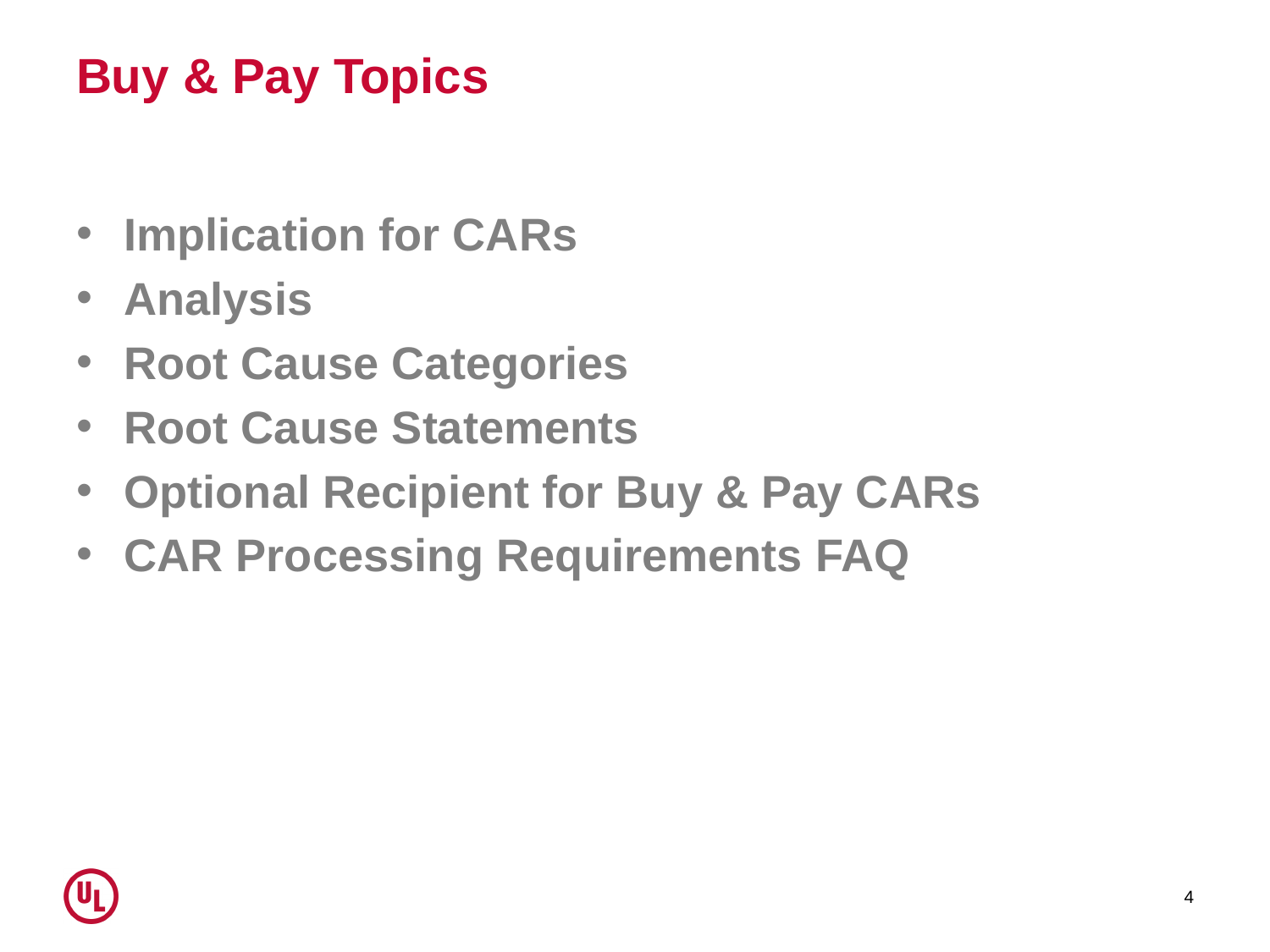

# Buy & Pay Topics
Implication for CARs
Analysis
Root Cause Categories
Root Cause Statements
Optional Recipient for Buy & Pay CARs
CAR Processing Requirements FAQ

4